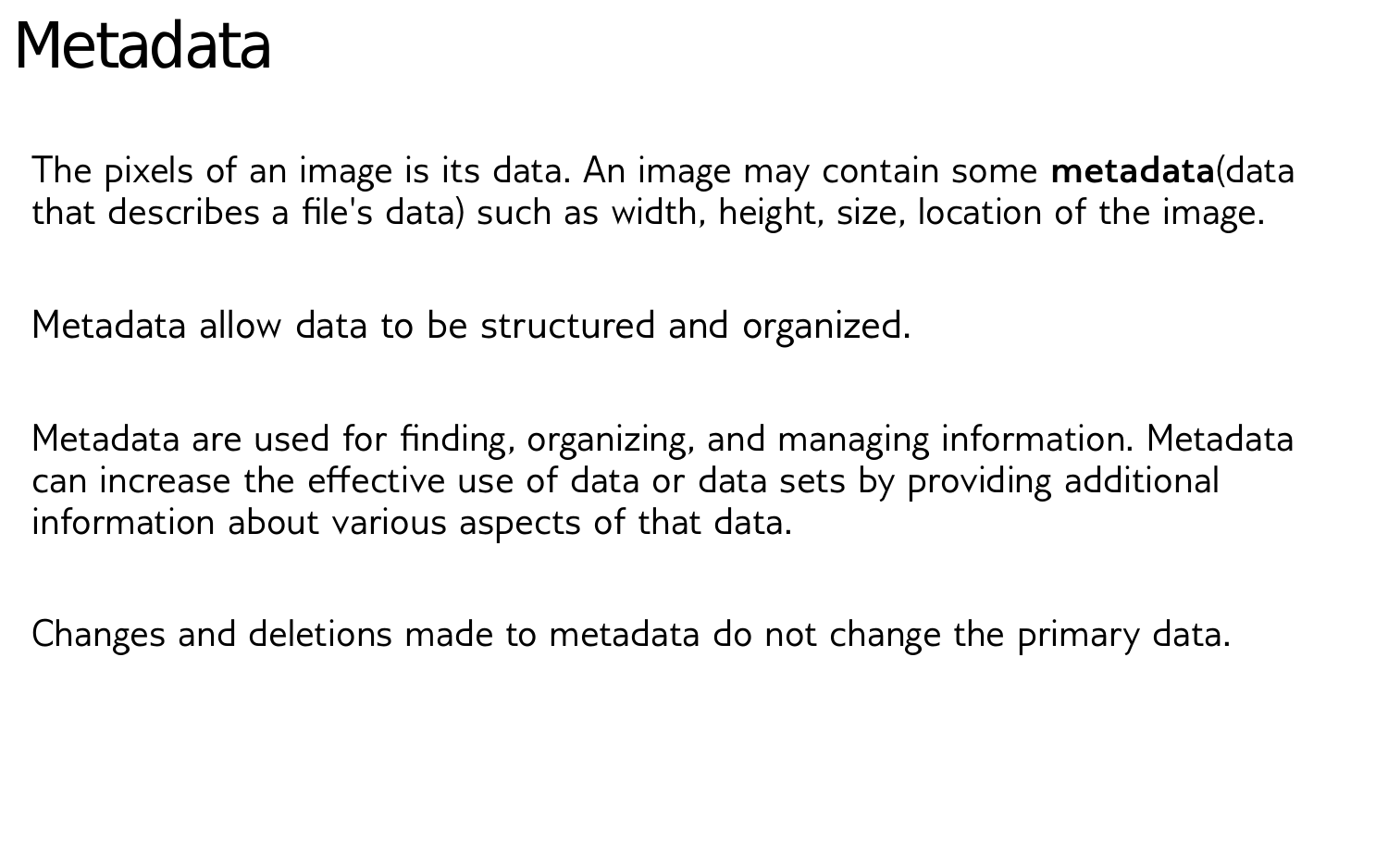

# Metadata

The pixels of an image is its data. An image may contain some metadata(data that describes a file's data) such as width, height, size, location of the image.

Metadata allow data to be structured and organized.

Metadata are used for finding, organizing, and managing information. Metadata can increase the effective use of data or data sets by providing additional information about various aspects of that data.

Changes and deletions made to metadata do not change the primary data.